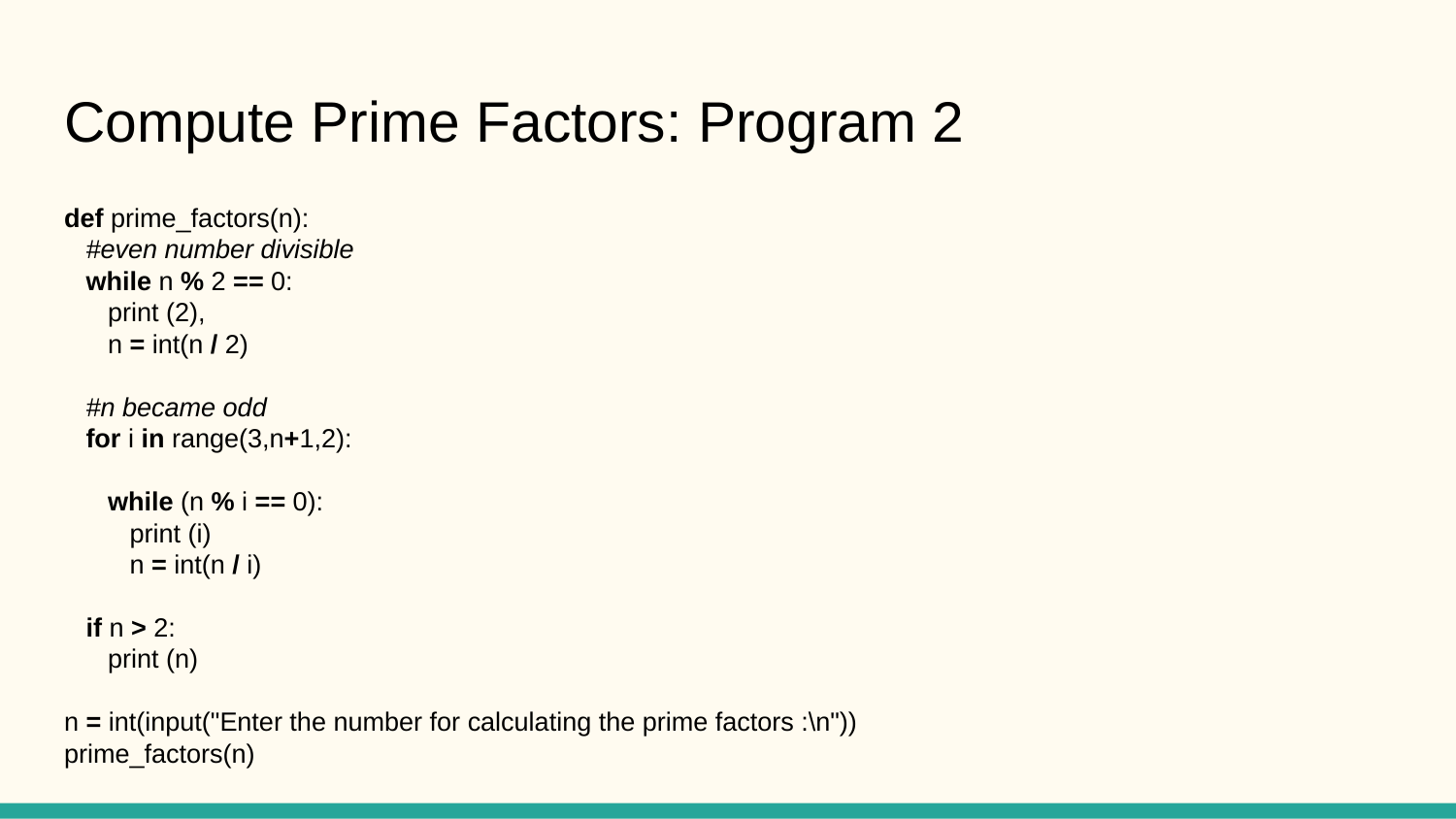

# Compute Prime Factors: Program 2
def prime_factors(n):
   #even number divisible
   while n % 2 == 0:
      print (2),
      n = int(n / 2)

   #n became odd
   for i in range(3,n+1,2):

      while (n % i == 0):
         print (i)
         n = int(n / i)

   if n > 2:
      print (n)

n = int(input("Enter the number for calculating the prime factors :\n"))
prime_factors(n)